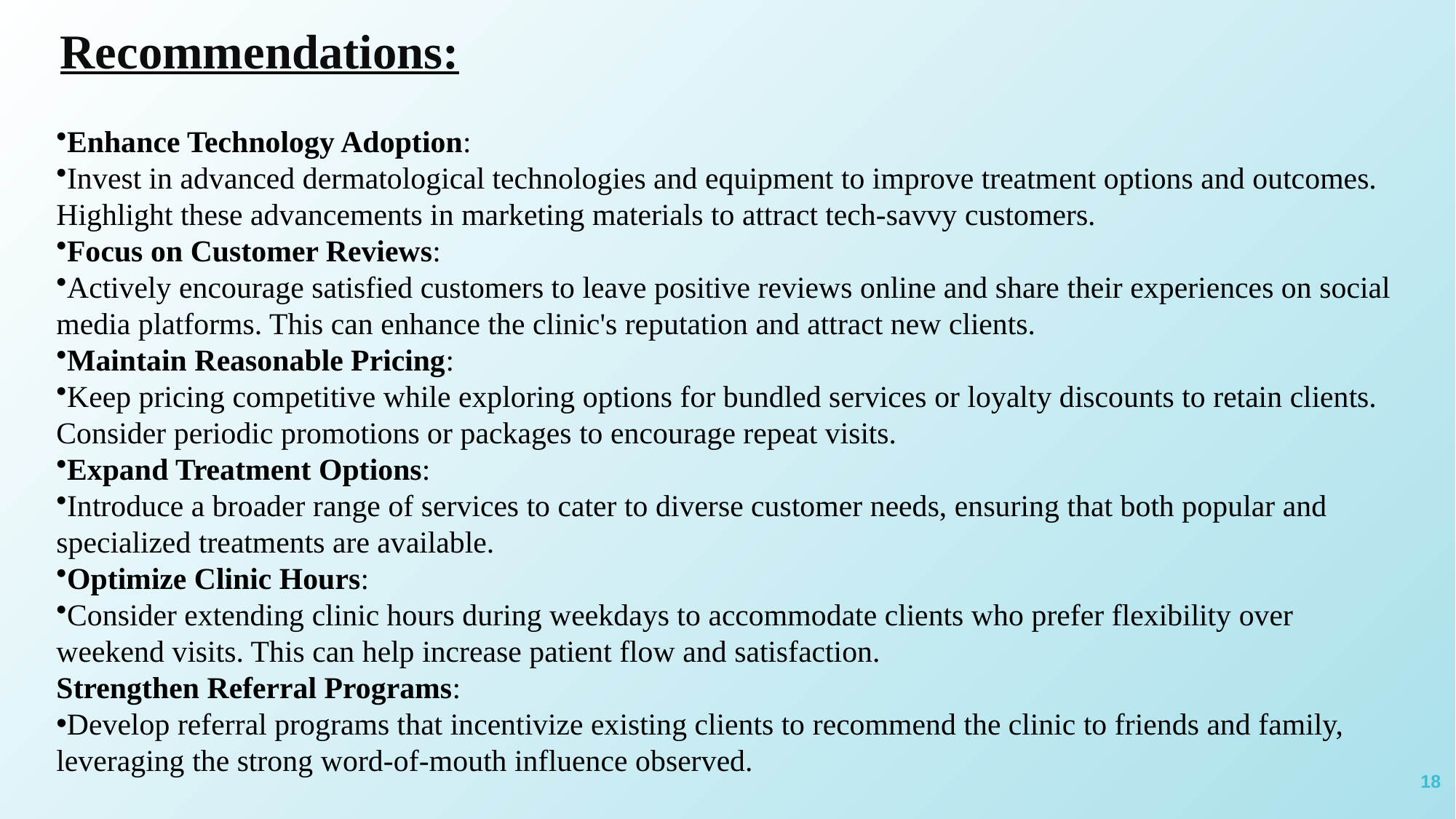

Recommendations:
Enhance Technology Adoption:
Invest in advanced dermatological technologies and equipment to improve treatment options and outcomes. Highlight these advancements in marketing materials to attract tech-savvy customers.
Focus on Customer Reviews:
Actively encourage satisfied customers to leave positive reviews online and share their experiences on social media platforms. This can enhance the clinic's reputation and attract new clients.
Maintain Reasonable Pricing:
Keep pricing competitive while exploring options for bundled services or loyalty discounts to retain clients. Consider periodic promotions or packages to encourage repeat visits.
Expand Treatment Options:
Introduce a broader range of services to cater to diverse customer needs, ensuring that both popular and specialized treatments are available.
Optimize Clinic Hours:
Consider extending clinic hours during weekdays to accommodate clients who prefer flexibility over weekend visits. This can help increase patient flow and satisfaction.
Strengthen Referral Programs:
Develop referral programs that incentivize existing clients to recommend the clinic to friends and family, leveraging the strong word-of-mouth influence observed.

18